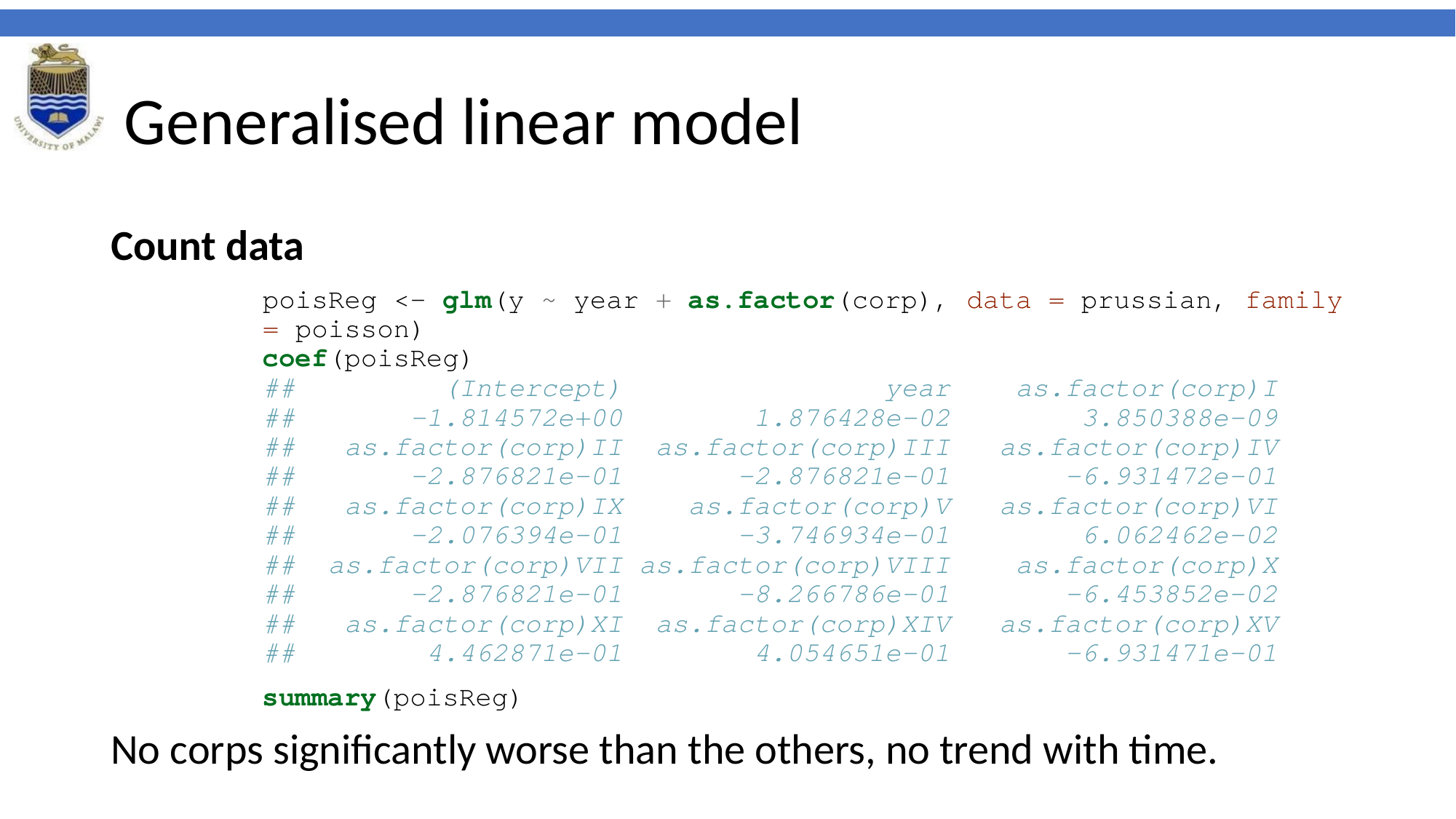

# Generalised linear model
Count data
poisReg <- glm(y ~ year + as.factor(corp), data = prussian, family = poisson)
coef(poisReg)
##         (Intercept)                year    as.factor(corp)I
##       -1.814572e+00        1.876428e-02        3.850388e-09
##   as.factor(corp)II  as.factor(corp)III   as.factor(corp)IV
##       -2.876821e-01       -2.876821e-01       -6.931472e-01
##   as.factor(corp)IX    as.factor(corp)V   as.factor(corp)VI
##       -2.076394e-01       -3.746934e-01        6.062462e-02
##  as.factor(corp)VII as.factor(corp)VIII    as.factor(corp)X
##       -2.876821e-01       -8.266786e-01       -6.453852e-02
##   as.factor(corp)XI  as.factor(corp)XIV   as.factor(corp)XV
##        4.462871e-01        4.054651e-01       -6.931471e-01
summary(poisReg)
No corps significantly worse than the others, no trend with time.